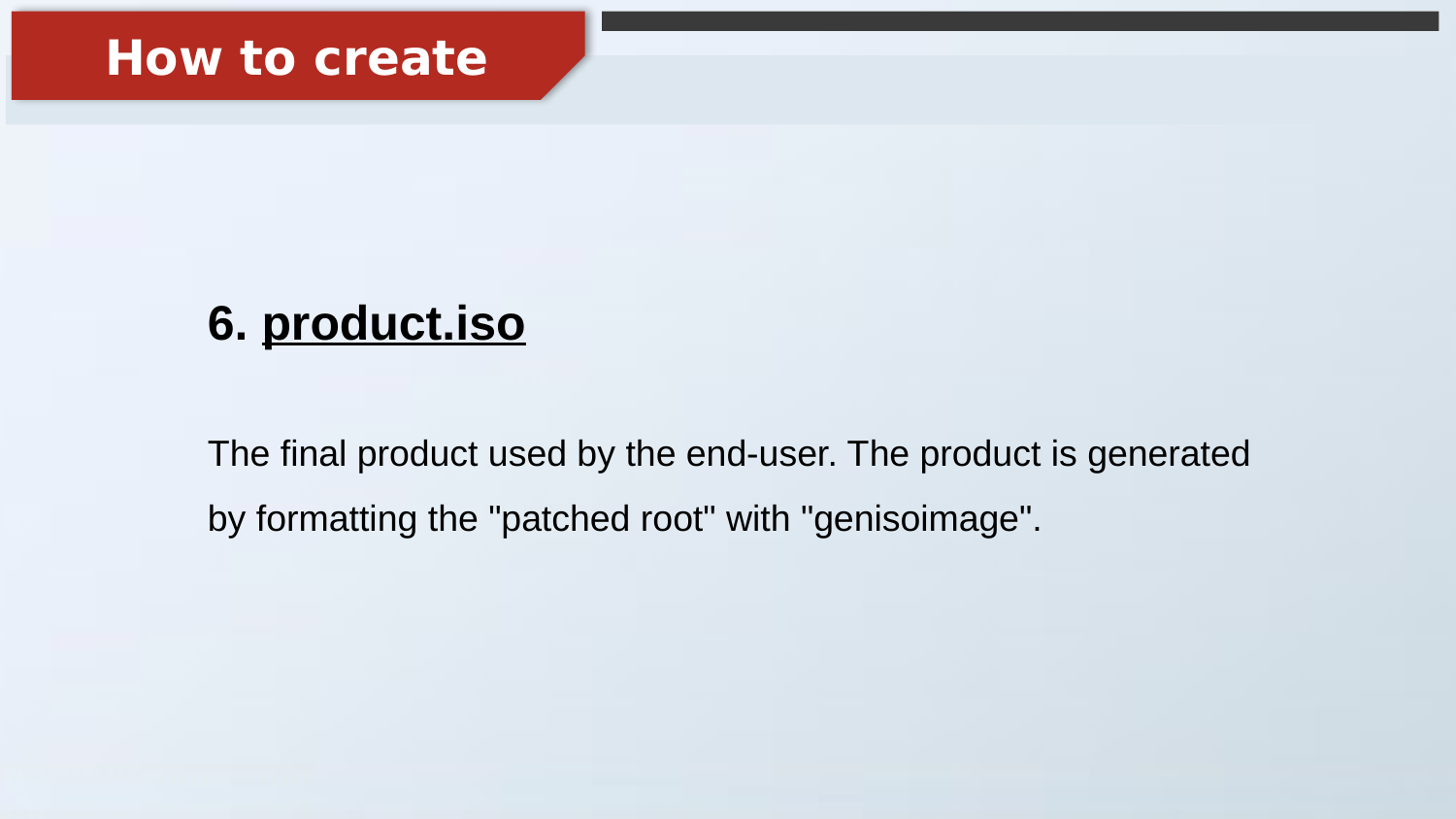

How to create

6. product.iso

The final product used by the end-user. The product is generated by formatting the "patched root" with "genisoimage".